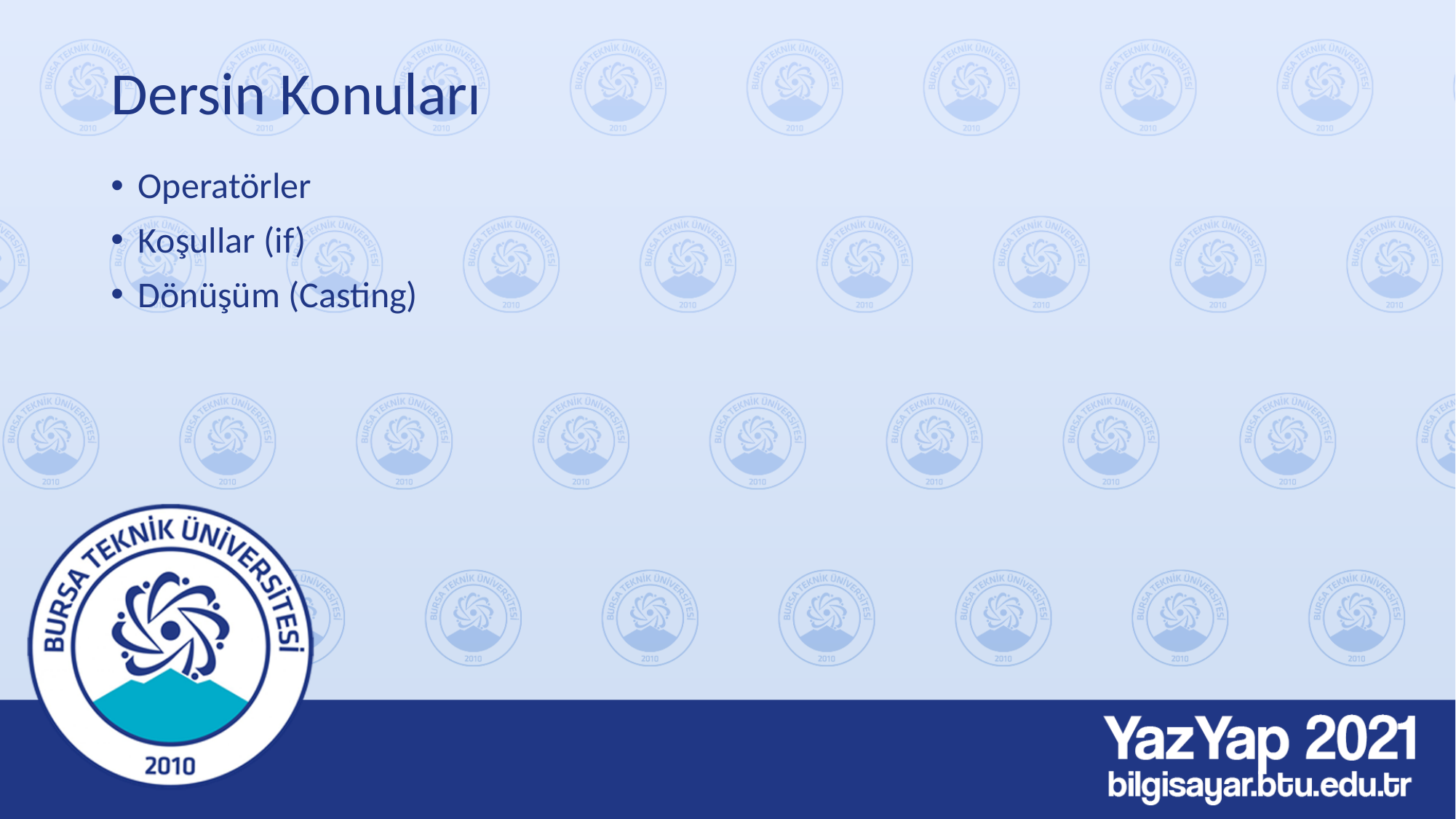

# Dersin Konuları
Operatörler
Koşullar (if)
Dönüşüm (Casting)